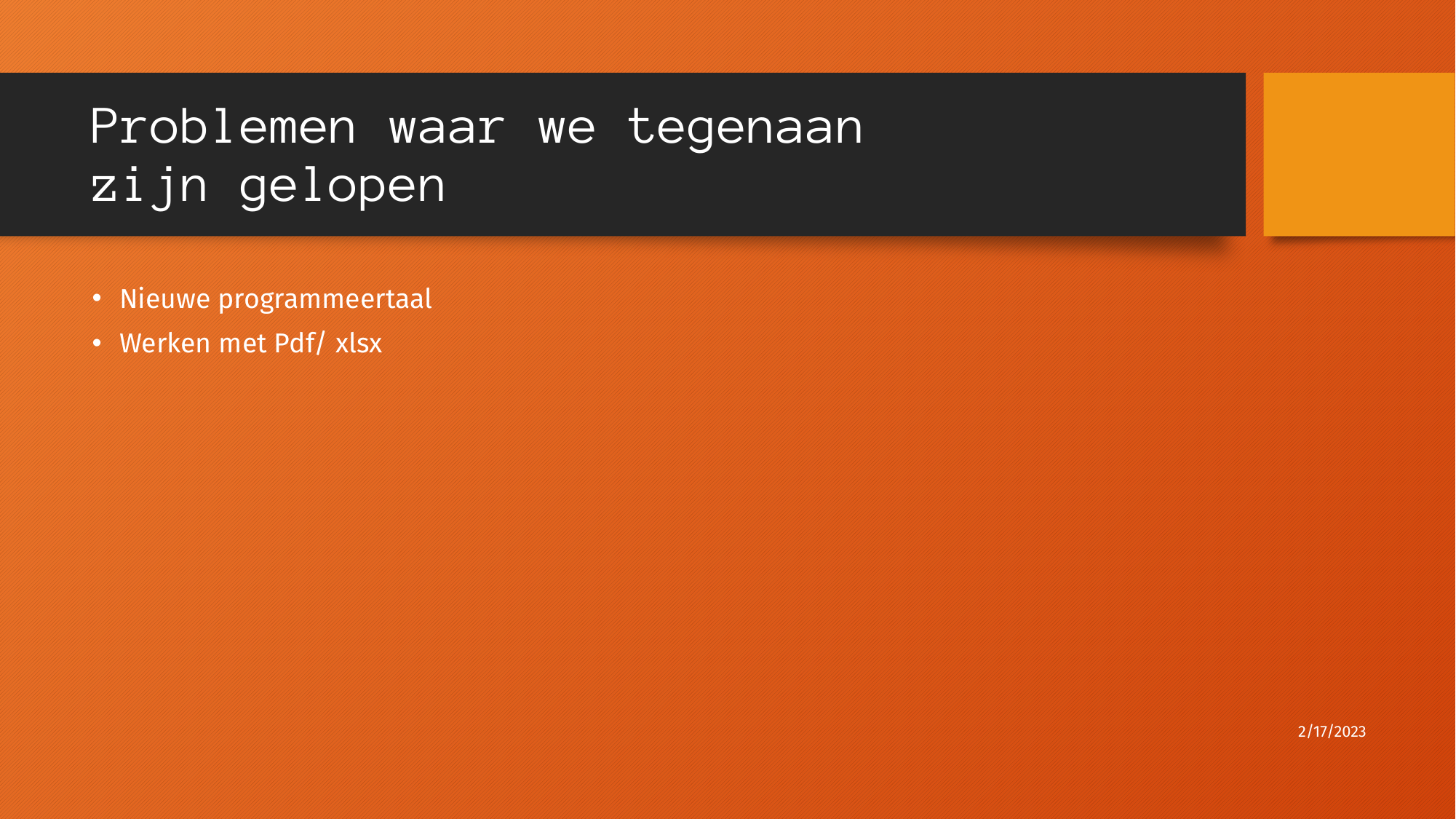

# Problemen waar we tegenaan zijn gelopen
Nieuwe programmeertaal
Werken met Pdf/ xlsx

2/17/2023